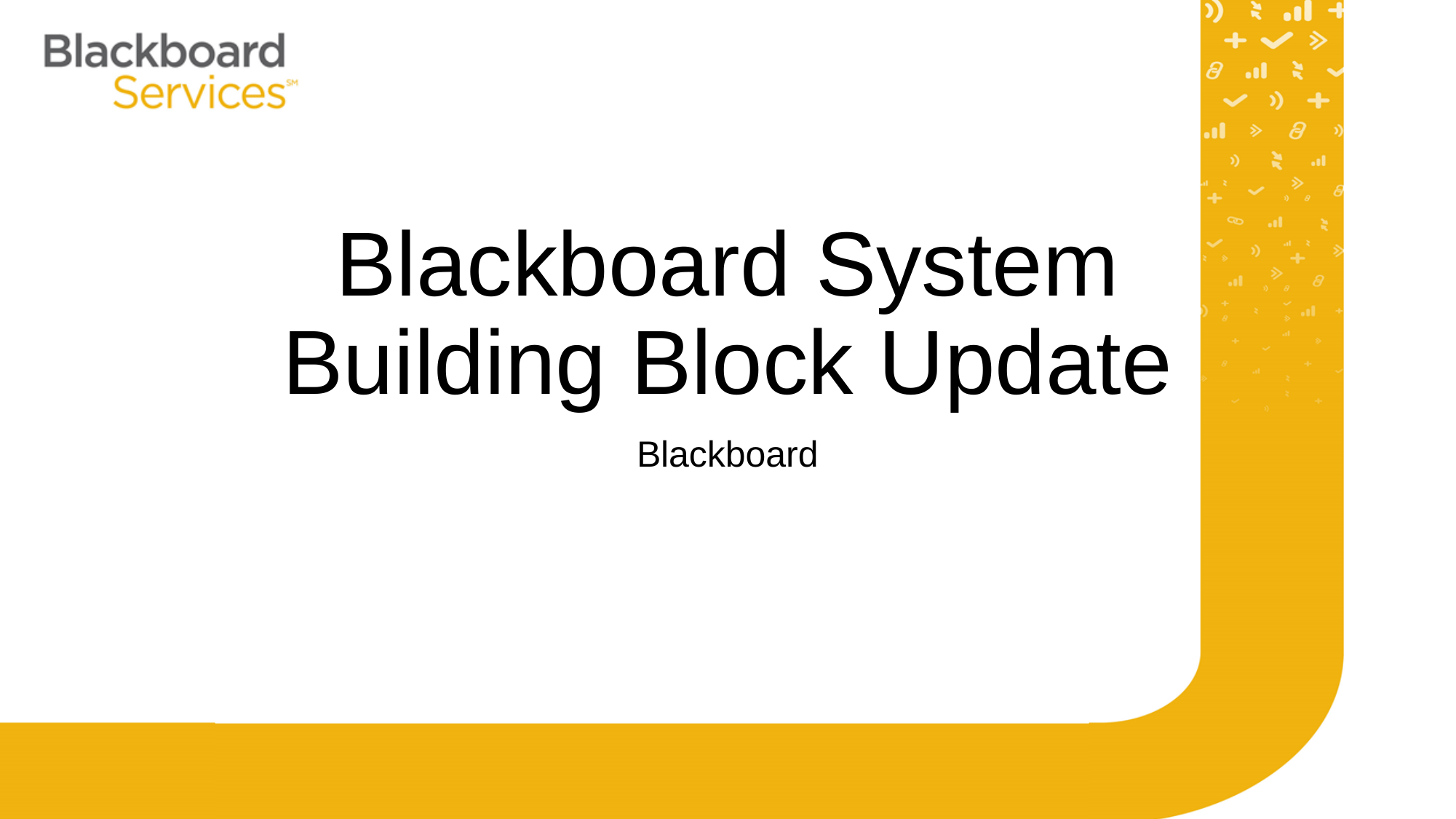

# Blackboard System Building Block Update
Blackboard